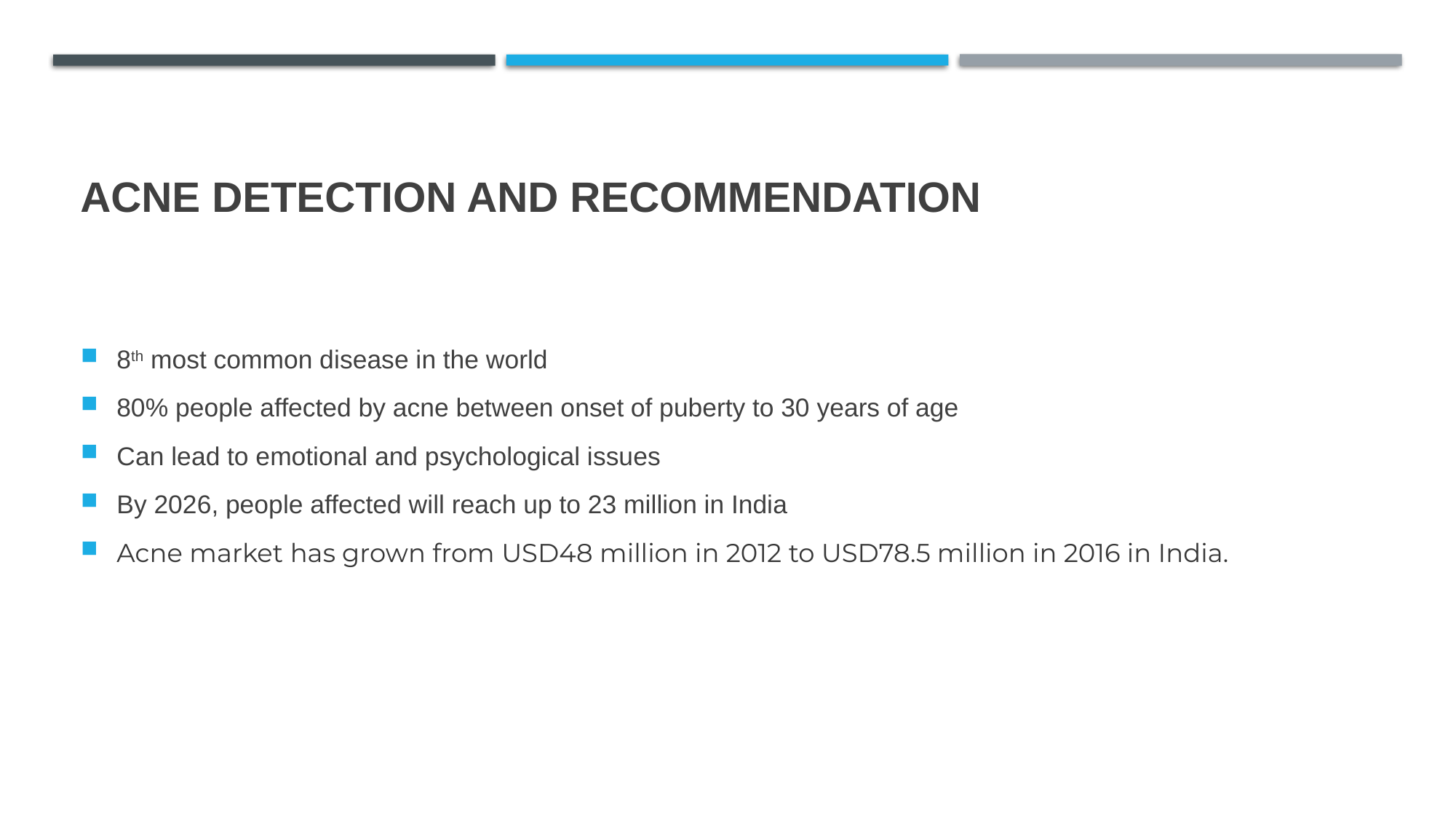

# Acne Detection and Recommendation
8th most common disease in the world
80% people affected by acne between onset of puberty to 30 years of age
Can lead to emotional and psychological issues
By 2026, people affected will reach up to 23 million in India
Acne market has grown from USD48 million in 2012 to USD78.5 million in 2016 in India.